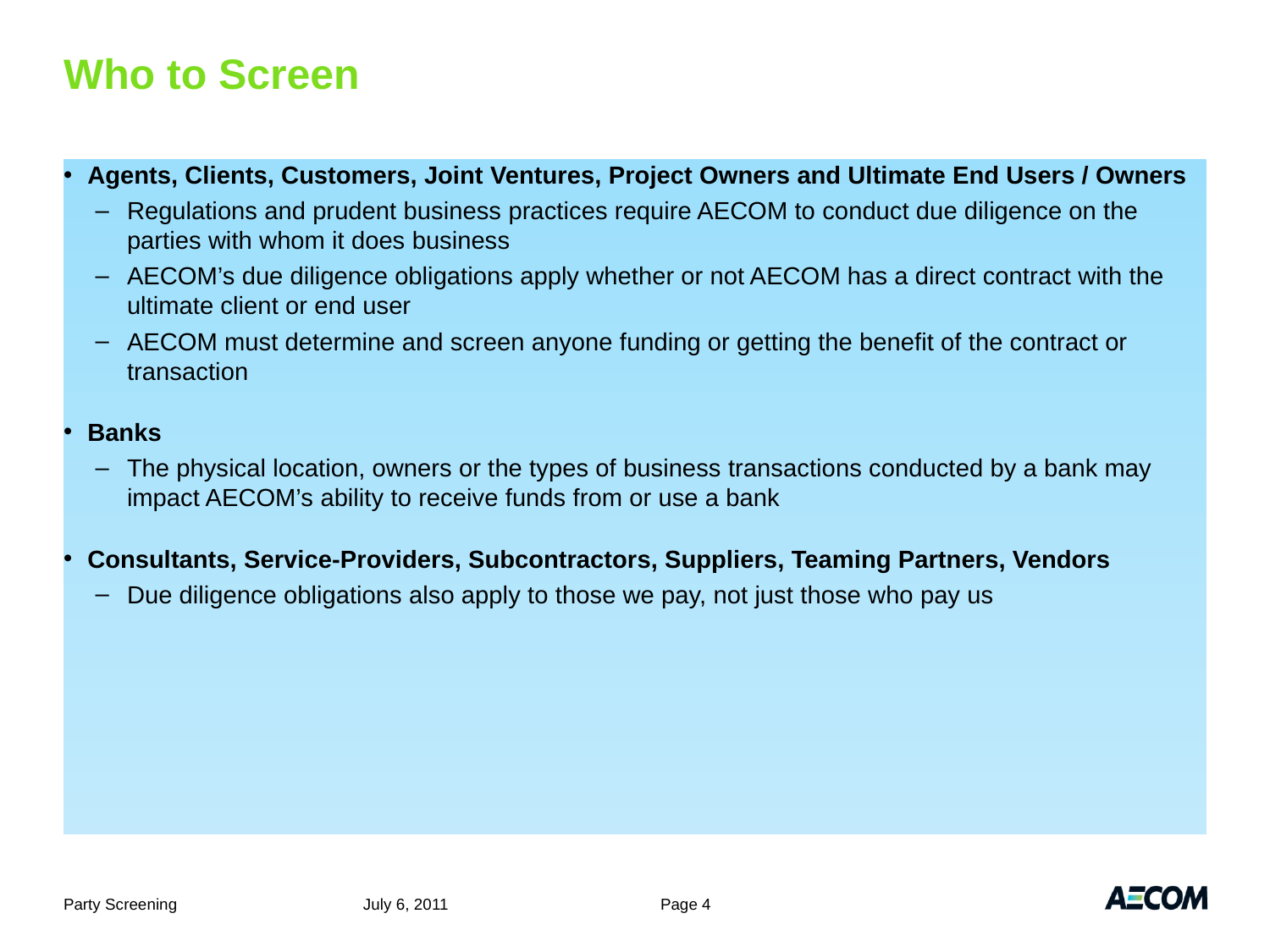

# Who to Screen
Agents, Clients, Customers, Joint Ventures, Project Owners and Ultimate End Users / Owners
Regulations and prudent business practices require AECOM to conduct due diligence on the parties with whom it does business
AECOM’s due diligence obligations apply whether or not AECOM has a direct contract with the ultimate client or end user
AECOM must determine and screen anyone funding or getting the benefit of the contract or transaction
Banks
The physical location, owners or the types of business transactions conducted by a bank may impact AECOM’s ability to receive funds from or use a bank
Consultants, Service-Providers, Subcontractors, Suppliers, Teaming Partners, Vendors
Due diligence obligations also apply to those we pay, not just those who pay us

Party Screening
July 6, 2011
Page 4